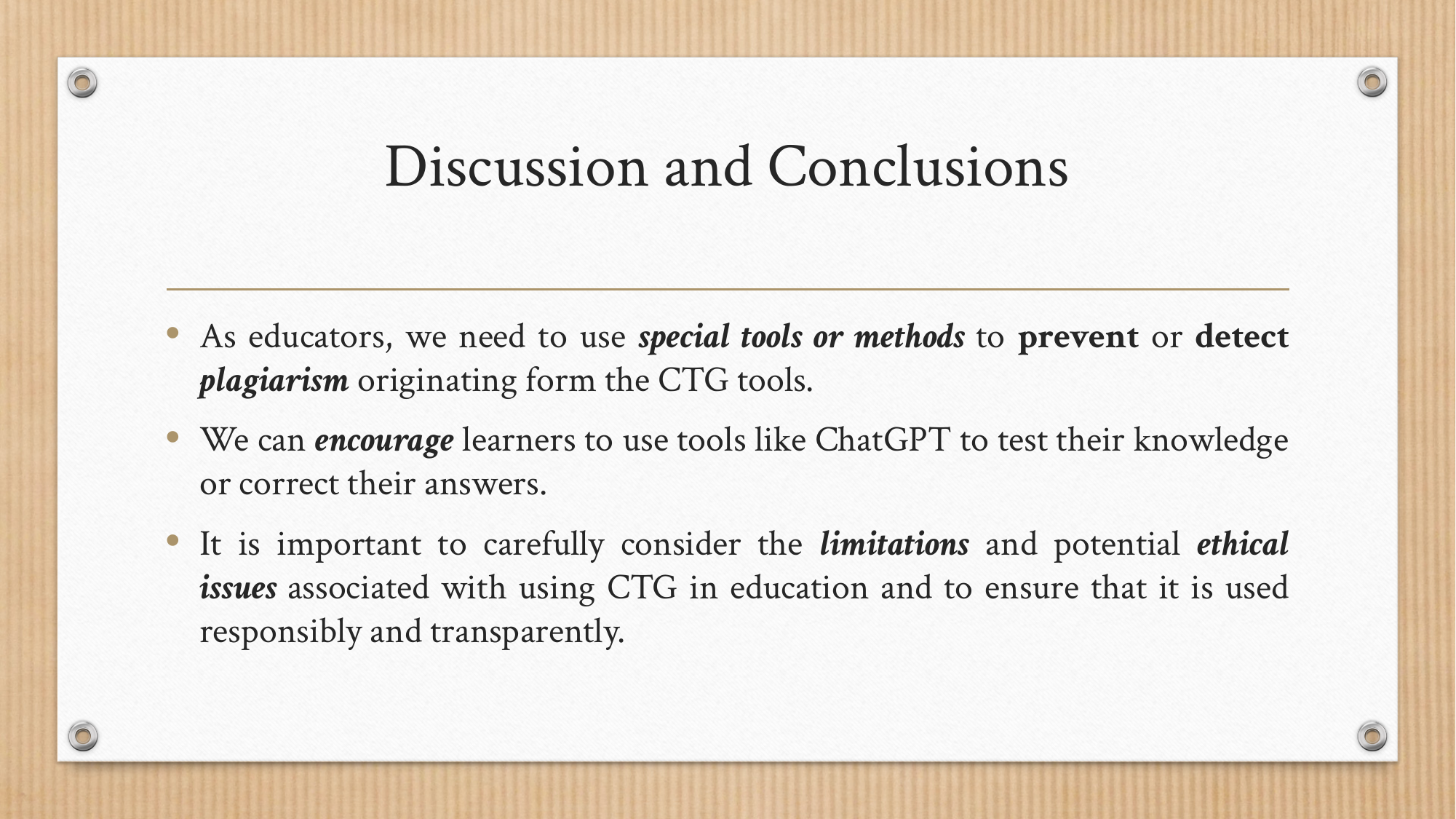

# Discussion and Conclusions
As educators, we need to use special tools or methods to prevent or detect plagiarism originating form the CTG tools.
We can encourage learners to use tools like ChatGPT to test their knowledge or correct their answers.
It is important to carefully consider the limitations and potential ethical issues associated with using CTG in education and to ensure that it is used responsibly and transparently.